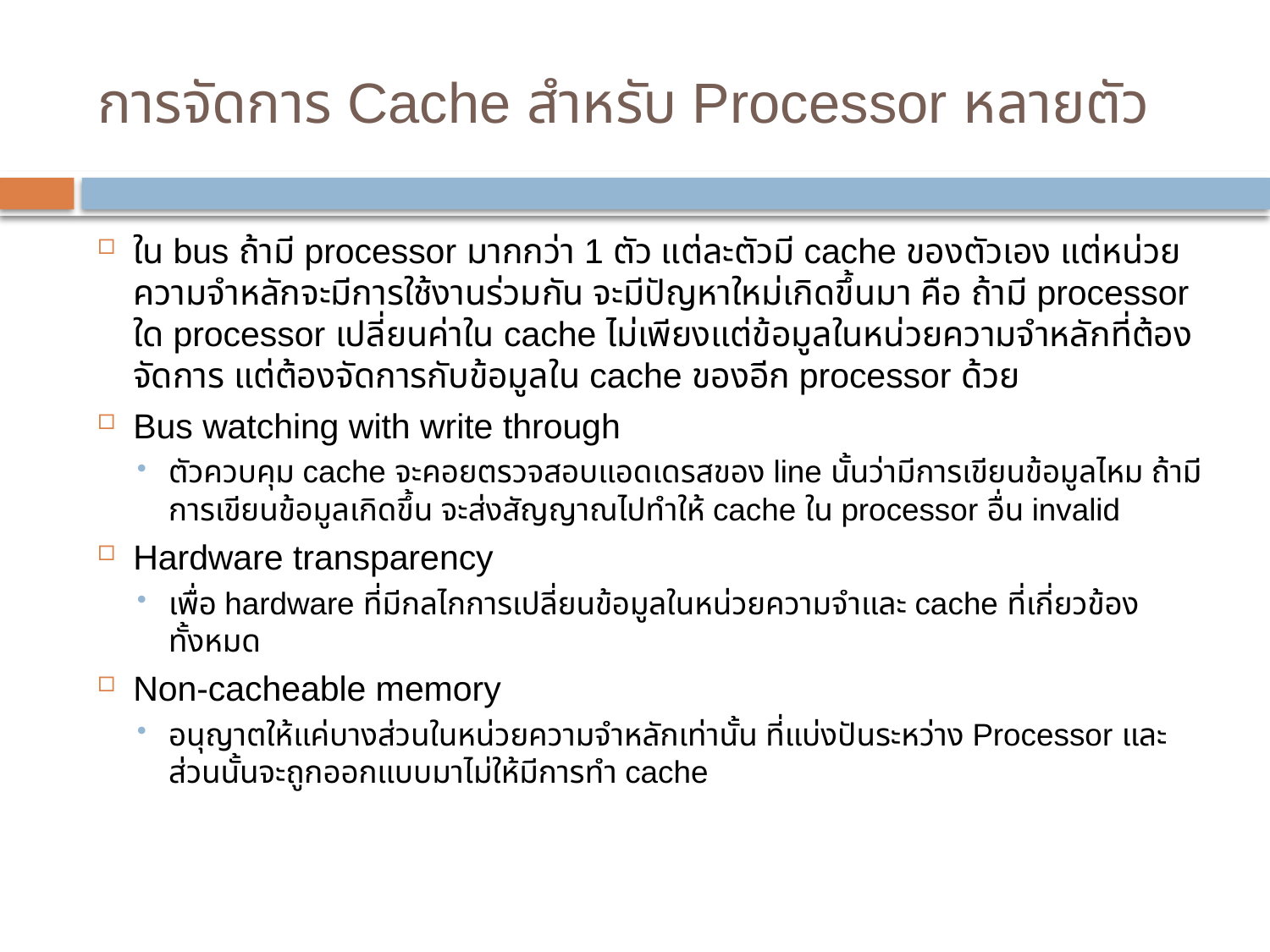

# การจัดการ Cache สำหรับ Processor หลายตัว
ใน bus ถ้ามี processor มากกว่า 1 ตัว แต่ละตัวมี cache ของตัวเอง แต่หน่วยความจำหลักจะมีการใช้งานร่วมกัน จะมีปัญหาใหม่เกิดขึ้นมา คือ ถ้ามี processor ใด processor เปลี่ยนค่าใน cache ไม่เพียงแต่ข้อมูลในหน่วยความจำหลักที่ต้องจัดการ แต่ต้องจัดการกับข้อมูลใน cache ของอีก processor ด้วย
Bus watching with write through
ตัวควบคุม cache จะคอยตรวจสอบแอดเดรสของ line นั้นว่ามีการเขียนข้อมูลไหม ถ้ามีการเขียนข้อมูลเกิดขึ้น จะส่งสัญญาณไปทำให้ cache ใน processor อื่น invalid
Hardware transparency
เพื่อ hardware ที่มีกลไกการเปลี่ยนข้อมูลในหน่วยความจำและ cache ที่เกี่ยวข้องทั้งหมด
Non-cacheable memory
อนุญาตให้แค่บางส่วนในหน่วยความจำหลักเท่านั้น ที่แบ่งปันระหว่าง Processor และส่วนนั้นจะถูกออกแบบมาไม่ให้มีการทำ cache